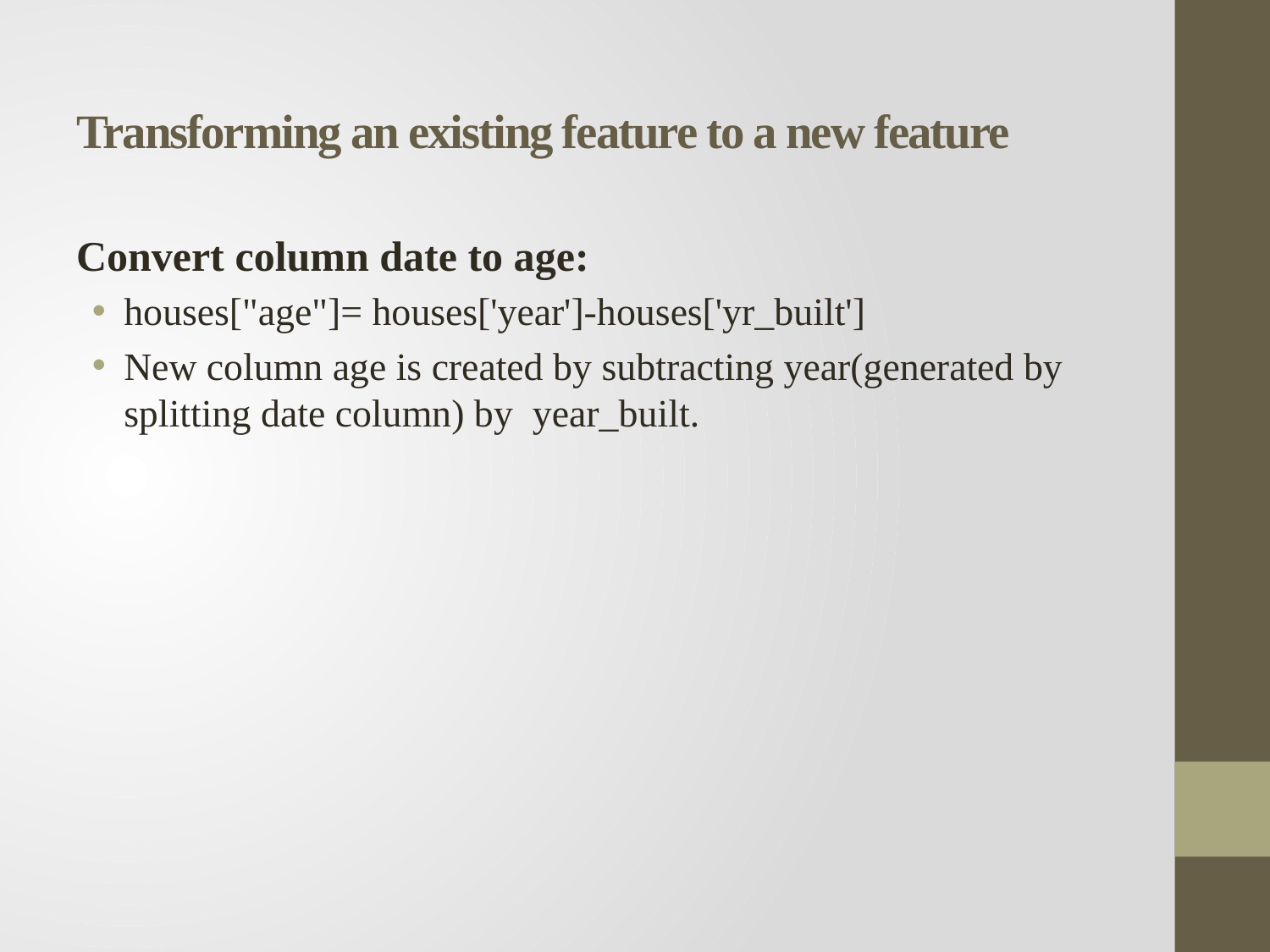

# Transforming an existing feature to a new feature
Convert column date to age:
houses["age"]= houses['year']-houses['yr_built']
New column age is created by subtracting year(generated by splitting date column) by  year_built.